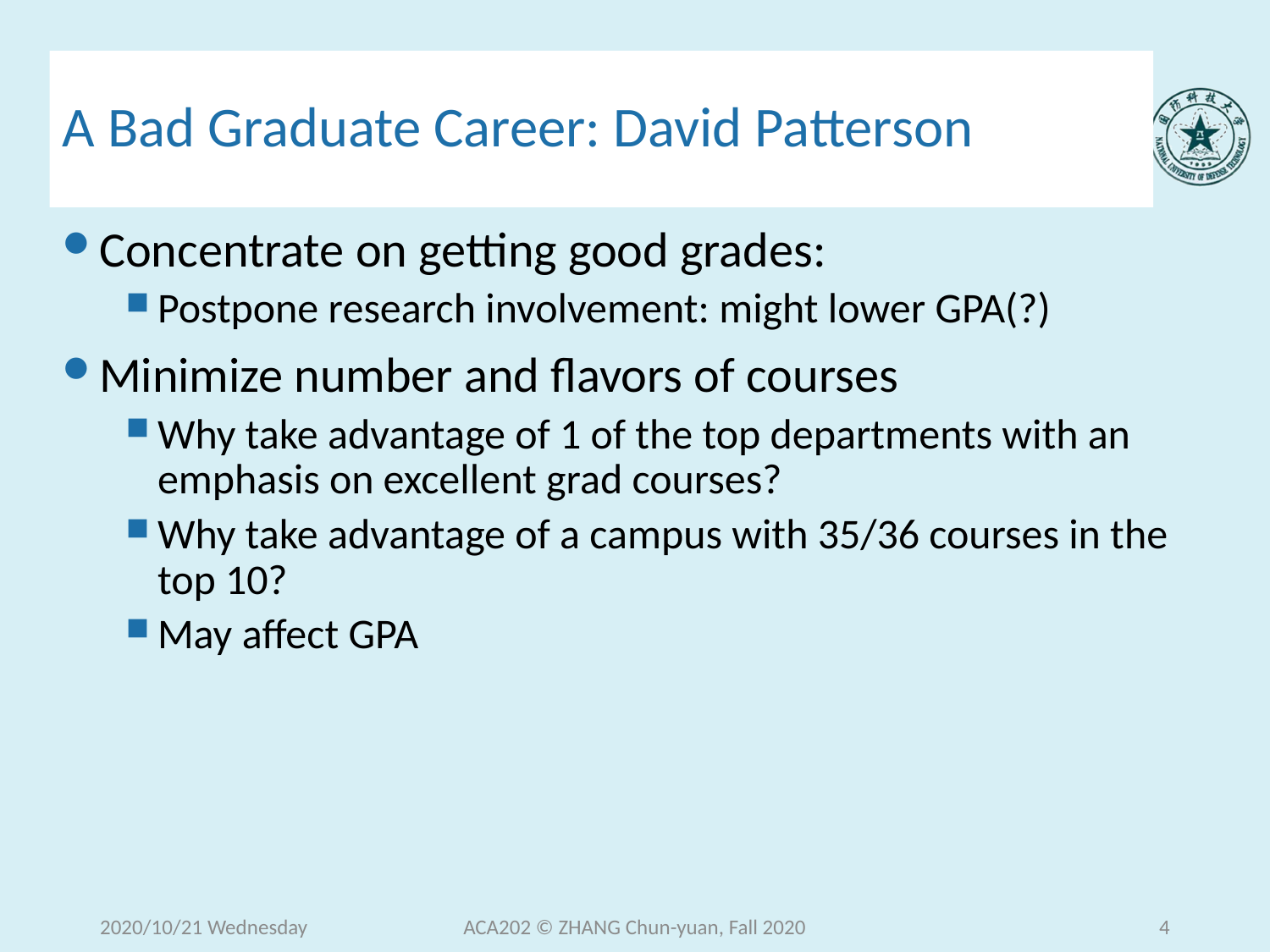

# A Bad Graduate Career: David Patterson
Concentrate on getting good grades:
Postpone research involvement: might lower GPA(?)
Minimize number and flavors of courses
Why take advantage of 1 of the top departments with an emphasis on excellent grad courses?
Why take advantage of a campus with 35/36 courses in the top 10?
May affect GPA
2020/10/21 Wednesday
ACA202 © ZHANG Chun-yuan, Fall 2020
4